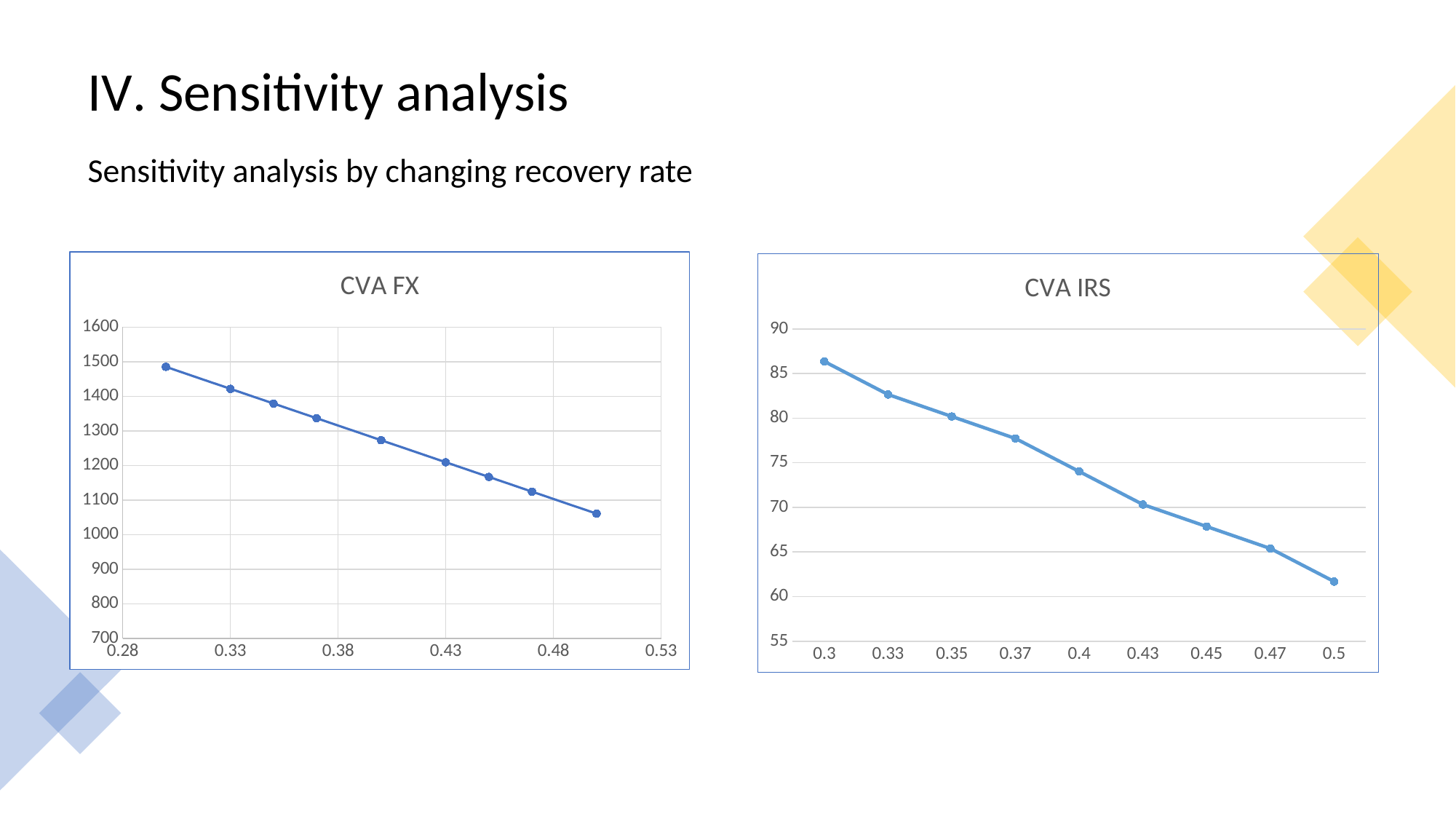

# IV. Sensitivity analysis
Sensitivity analysis by changing recovery rate

### Chart: CVA FX

| Category | CVA FX |
|---|---|

### Chart: CVA IRS

| Category | CVA IRS |
|---|---|
| 0.3 | 86.35210937450904 |
| 0.33 | 82.65130468702989 |
| 0.35 | 80.18410156204425 |
| 0.37 | 77.71689843705822 |
| 0.4 | 74.01609374957935 |
| 0.43 | 70.31528906210029 |
| 0.45 | 67.8480859371142 |
| 0.47 | 65.38088281212853 |
| 0.5 | 61.68007812464935 |